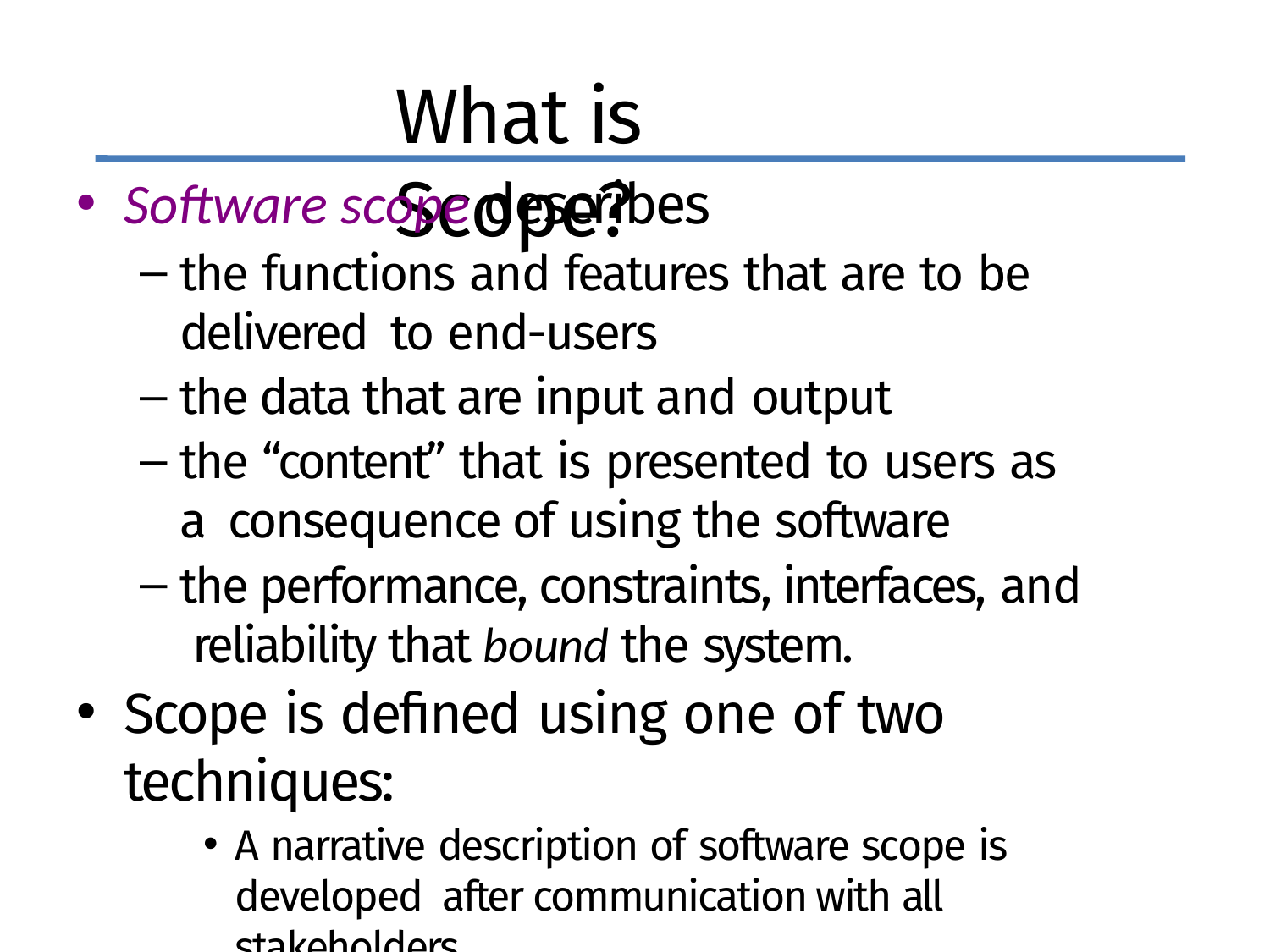

# What is Scope?

Software scope describes
the functions and features that are to be delivered  to end-users
the data that are input and output
the “content” that is presented to users as a  consequence of using the software
the performance, constraints, interfaces, and  reliability that bound the system.
Scope is defined using one of two techniques:
A narrative description of software scope is developed  after communication with all stakeholders.
A set of use-cases is developed by end-users.